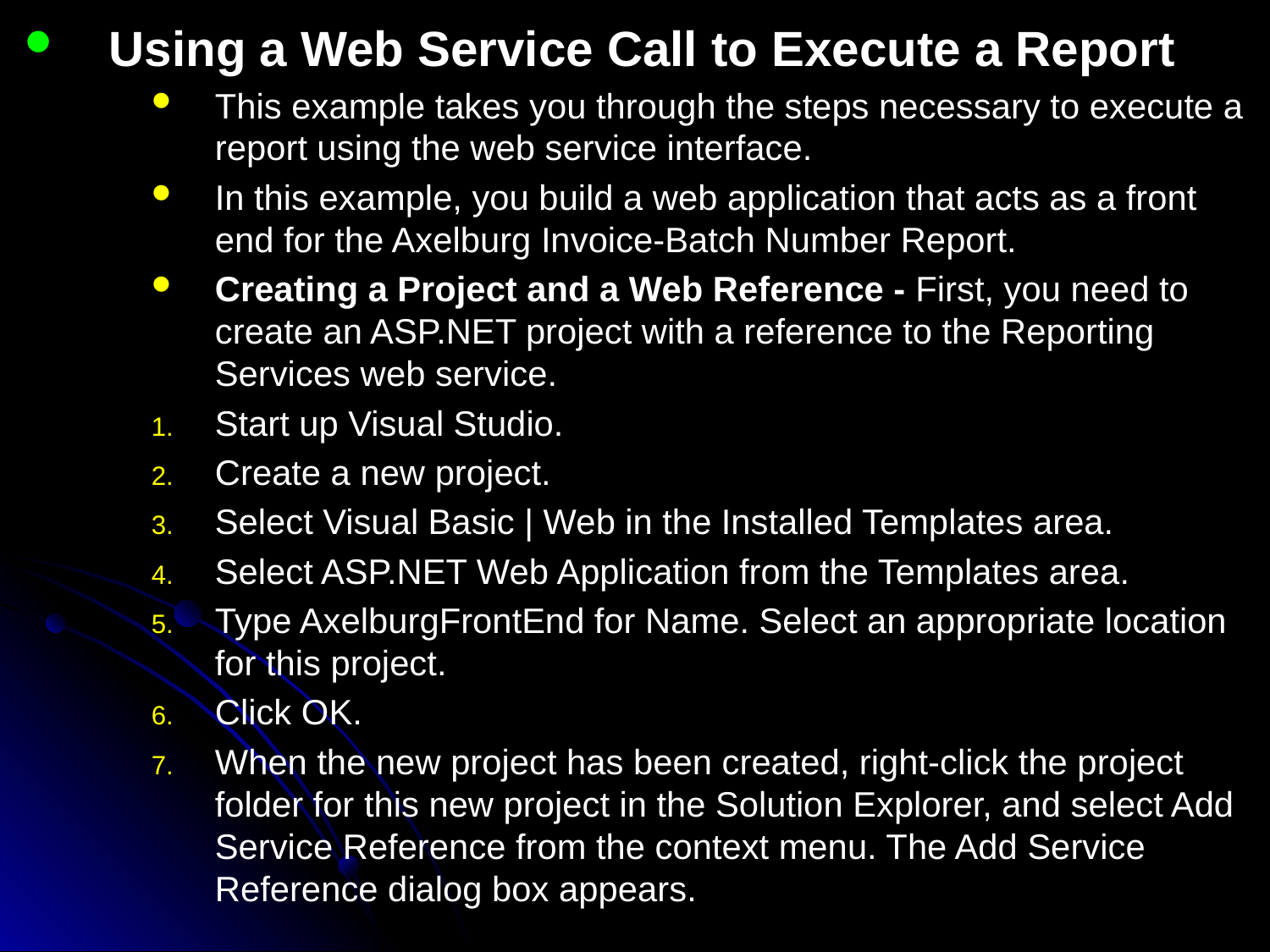

Using a Web Service Call to Execute a Report
This example takes you through the steps necessary to execute a report using the web service interface.
In this example, you build a web application that acts as a front end for the Axelburg Invoice-Batch Number Report.
Creating a Project and a Web Reference - First, you need to create an ASP.NET project with a reference to the Reporting Services web service.
Start up Visual Studio.
Create a new project.
Select Visual Basic | Web in the Installed Templates area.
Select ASP.NET Web Application from the Templates area.
Type AxelburgFrontEnd for Name. Select an appropriate location for this project.
Click OK.
When the new project has been created, right-click the project folder for this new project in the Solution Explorer, and select Add Service Reference from the context menu. The Add Service Reference dialog box appears.